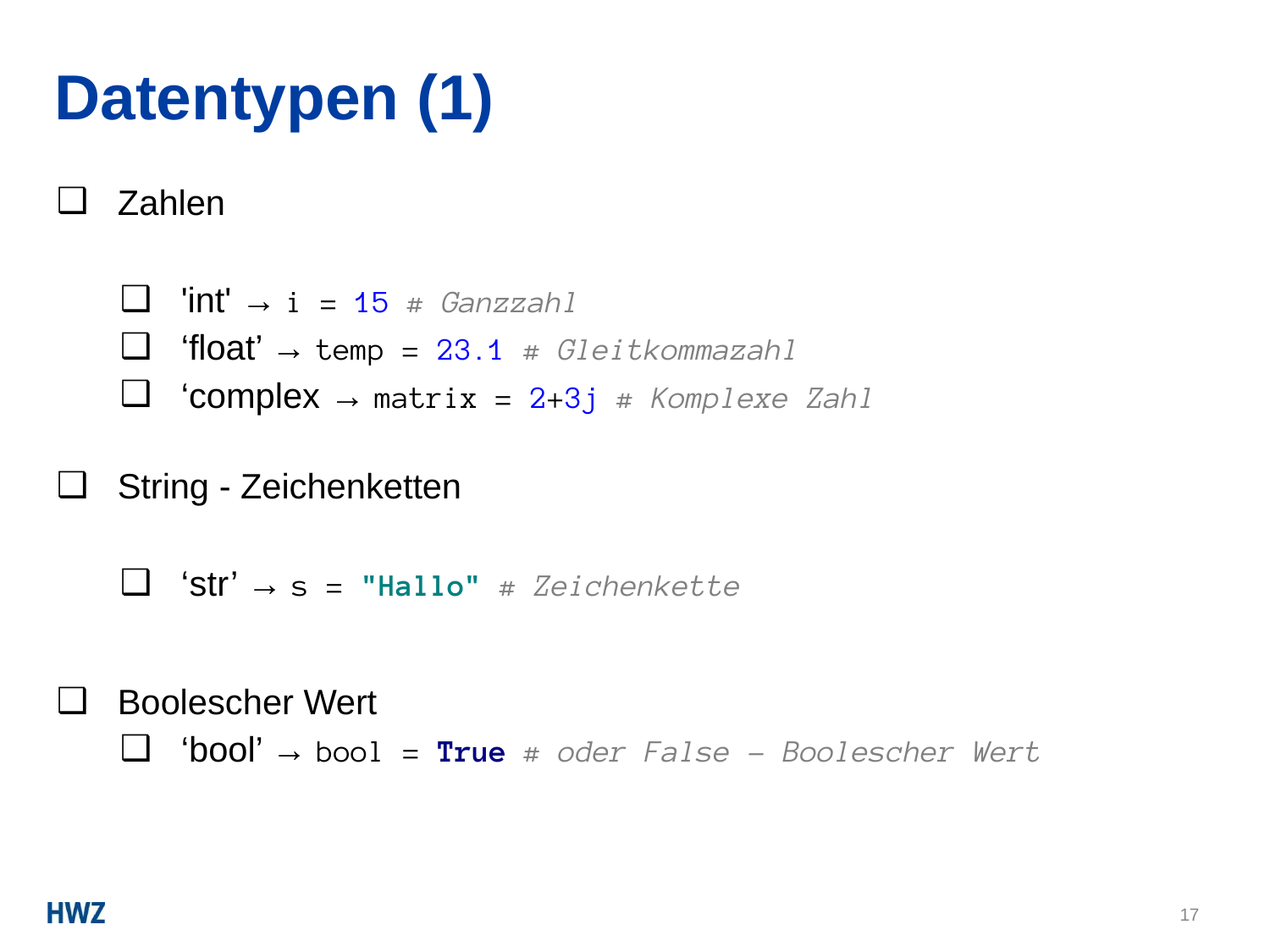

# Datentypen (1)
Zahlen

'int' → i = 15 # Ganzzahl
‘float’ → temp = 23.1 # Gleitkommazahl
‘complex → matrix = 2+3j # Komplexe Zahl

String - Zeichenketten

‘str’ → s = "Hallo" # Zeichenkette

Boolescher Wert
‘bool’ → bool = True # oder False - Boolescher Wert
17